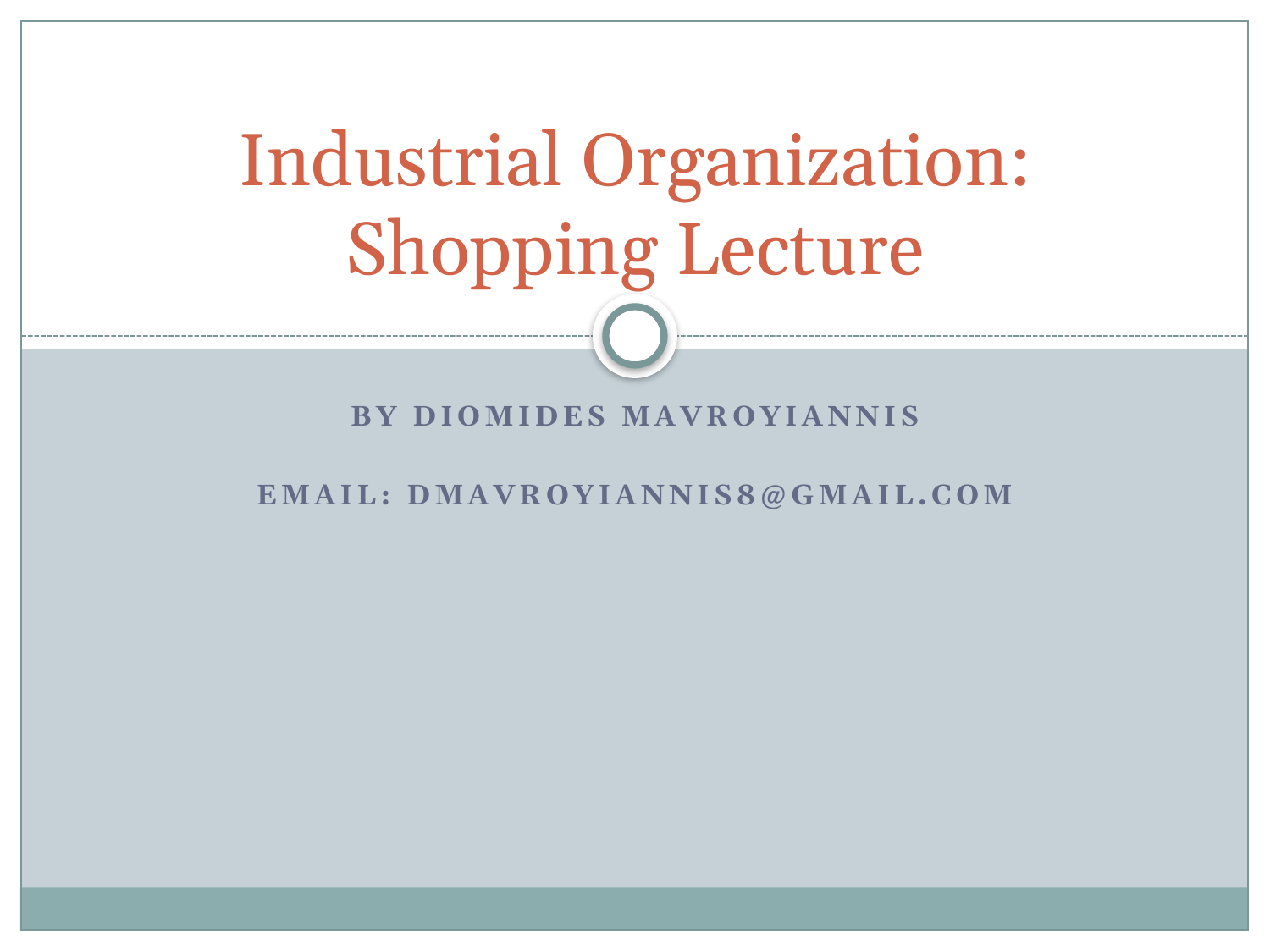

# Industrial Organization: Shopping Lecture
By Diomides Mavroyiannis

Email: Dmavroyiannis8@gmail.com